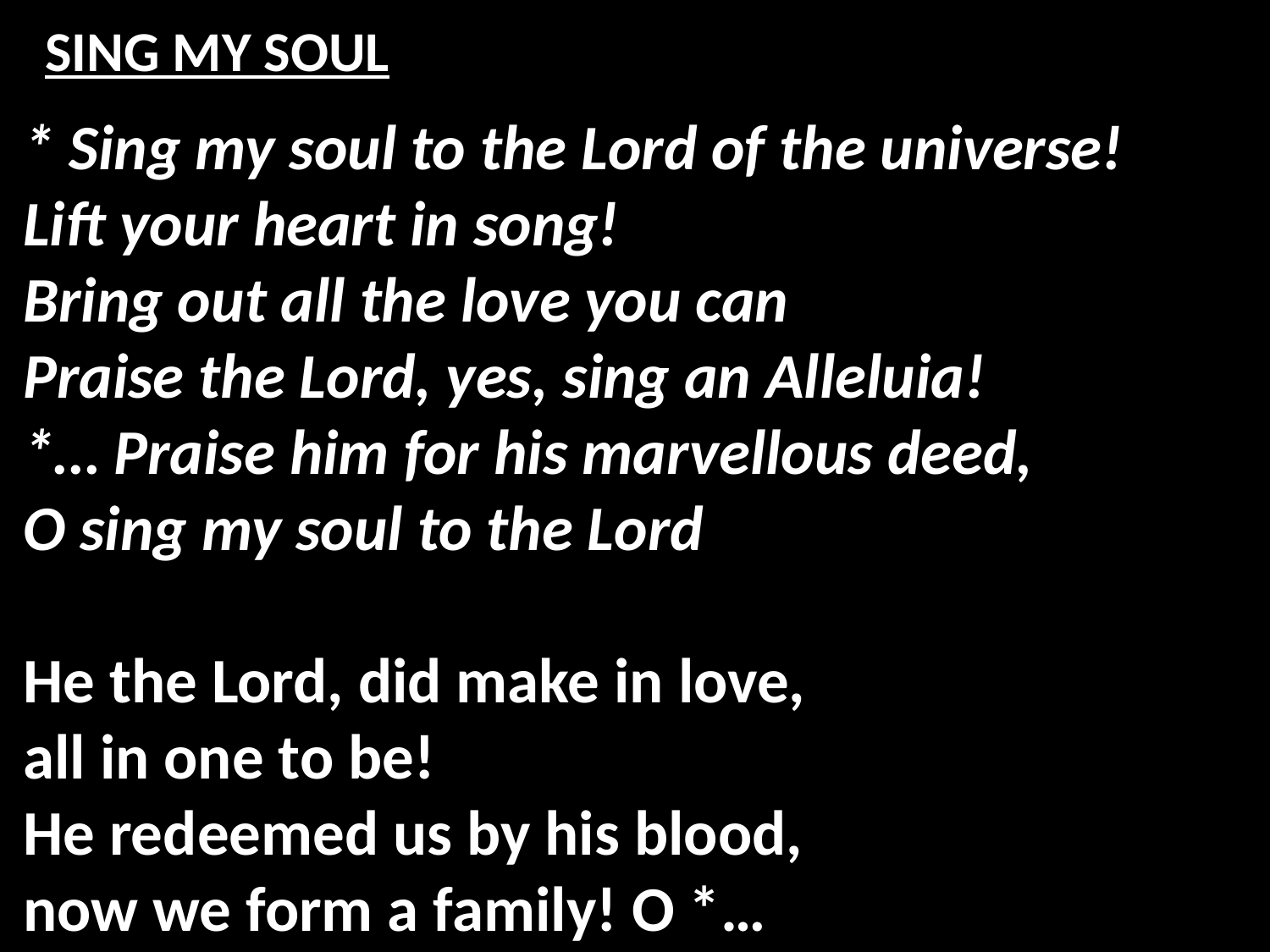

# SING MY SOUL
* Sing my soul to the Lord of the universe!
Lift your heart in song!
Bring out all the love you can
Praise the Lord, yes, sing an Alleluia!
*… Praise him for his marvellous deed,
O sing my soul to the Lord

He the Lord, did make in love,
all in one to be!
He redeemed us by his blood,
now we form a family! O *…